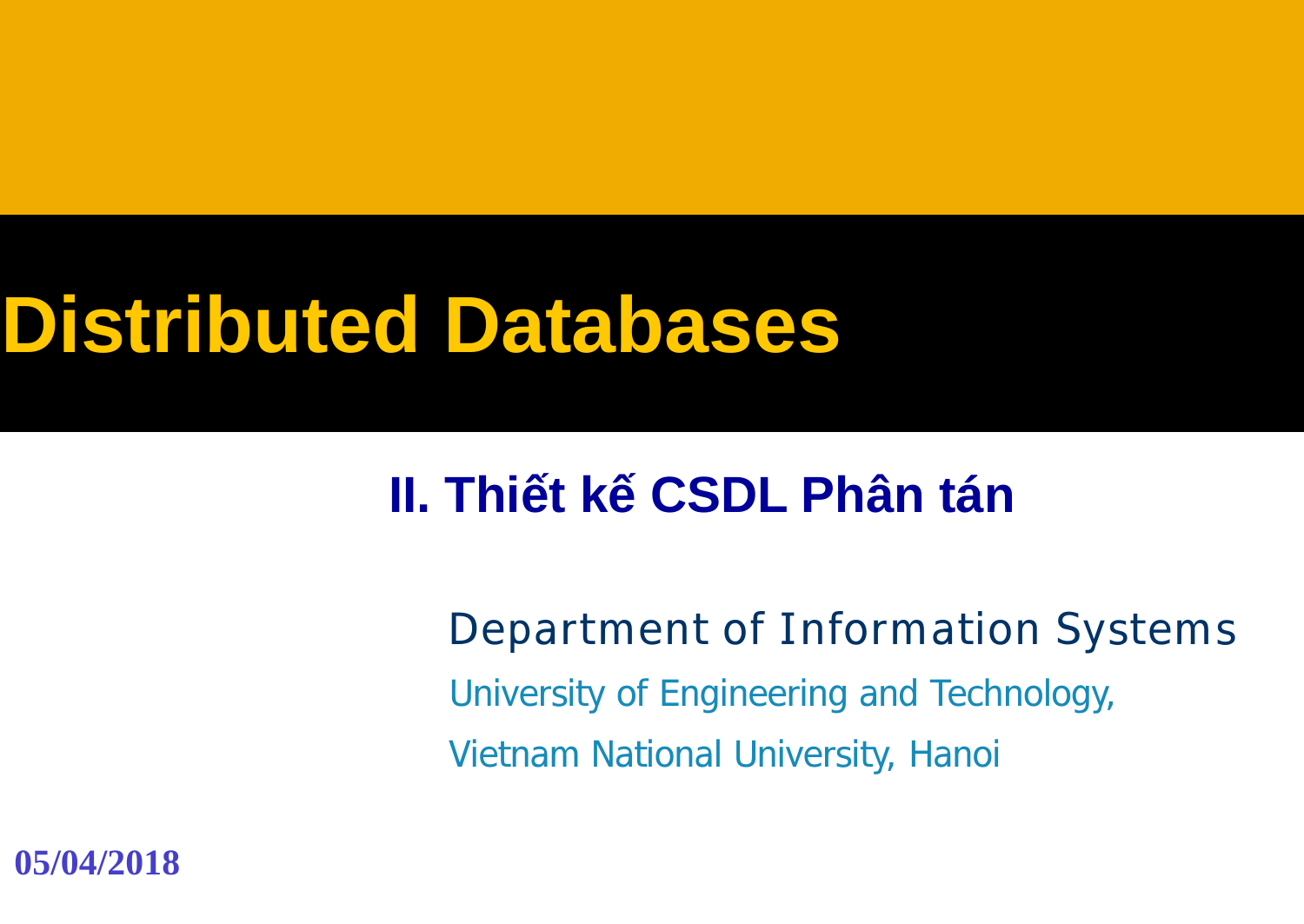

II. Thiết kế CSDL Phân tán
05/04/2018